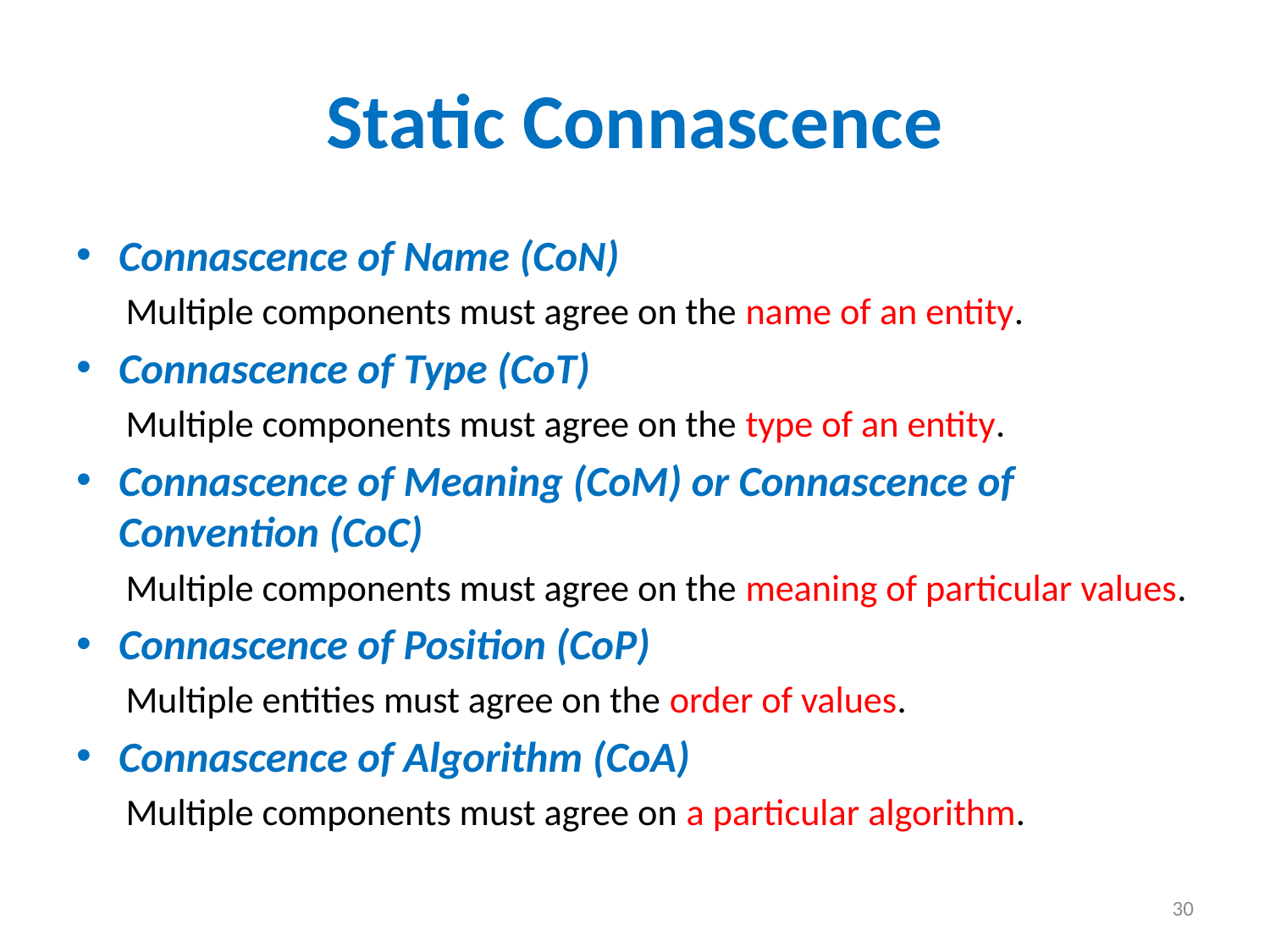

# Static Connascence
Connascence of Name (CoN)
Multiple components must agree on the name of an entity.
Connascence of Type (CoT)
Multiple components must agree on the type of an entity.
Connascence of Meaning (CoM) or Connascence of Convention (CoC)
Multiple components must agree on the meaning of particular values.
Connascence of Position (CoP)
Multiple entities must agree on the order of values.
Connascence of Algorithm (CoA)
Multiple components must agree on a particular algorithm.

30